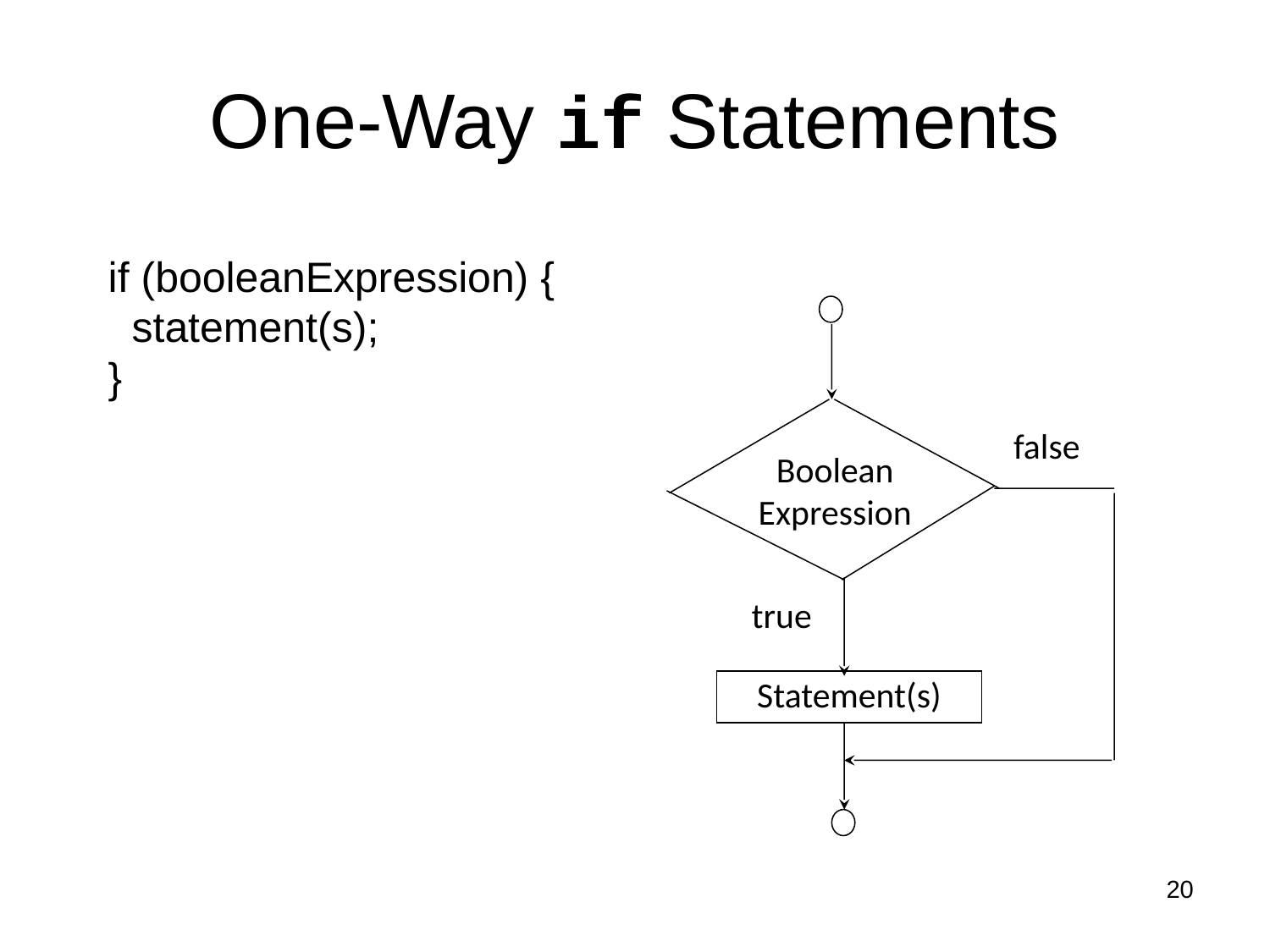

# One-Way if Statements
if (booleanExpression) {
  statement(s);
}

false
Boolean
Expression

true
Statement(s)

20